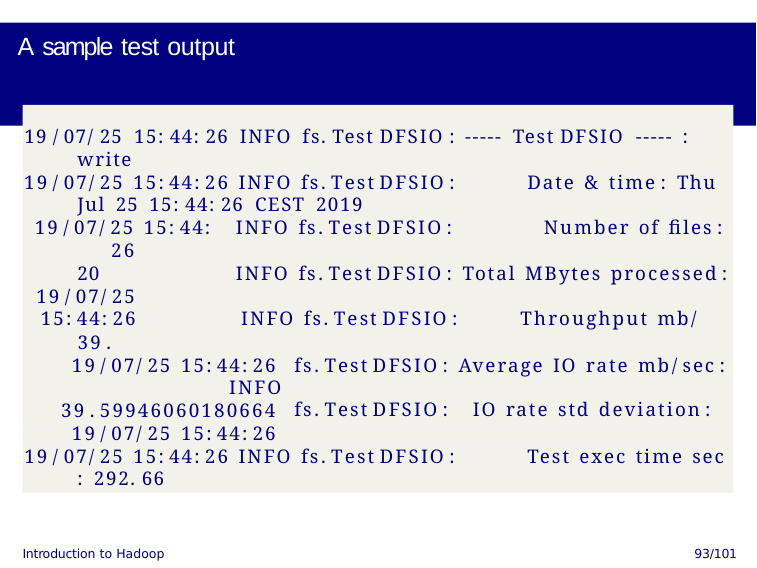

# A sample test output

19 / 07/ 25 15: 44: 26 INFO fs. Test DFSIO : ----- Test DFSIO ----- :
write
19 / 07/ 25  15: 44: 26  INFO  fs. Test DFSIO :	Date  &  time :  Thu Jul 25 15: 44: 26 CEST 2019
19 / 07/ 25  15: 44: 26
20
19 / 07/ 25  15: 44: 26
204800 . 0
19 / 07/ 25  15: 44: 26
INFO  fs. Test DFSIO :	Number  of  files :
INFO  fs. Test DFSIO :  Total  MBytes  processed :  INFO  fs. Test DFSIO :	Throughput  mb/ sec :

39 . 38465325447428

19 / 07/ 25  15: 44: 26  INFO
39 . 59946060180664
19 / 07/ 25  15: 44: 26  INFO
3 . 0182194679812717
fs. Test DFSIO :  Average  IO  rate  mb/ sec :

fs. Test DFSIO :	IO  rate  std  deviation :

19 / 07/ 25  15: 44: 26  INFO  fs. Test DFSIO :	Test  exec  time  sec :  292. 66

Introduction to Hadoop
93/101